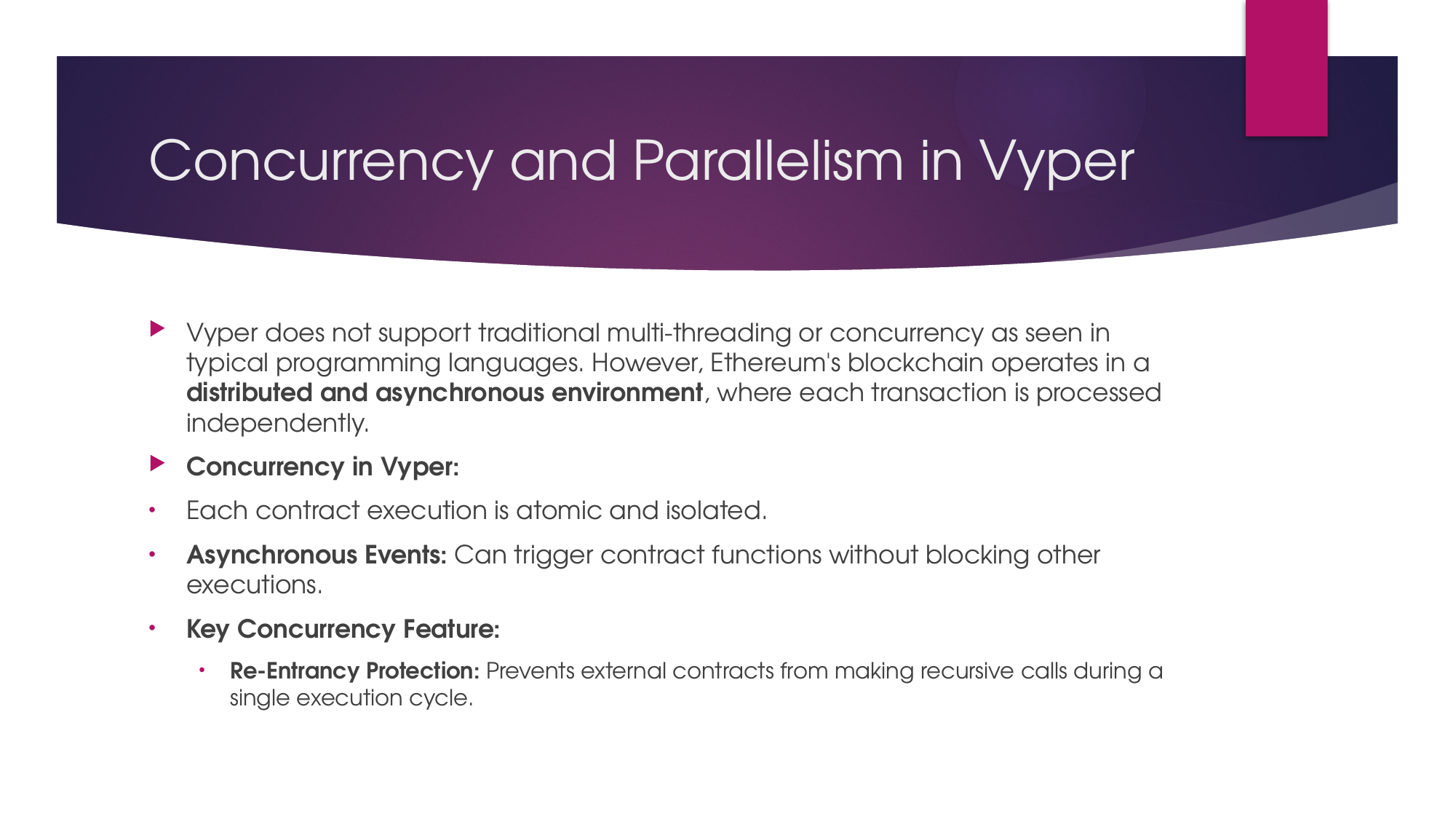

# Concurrency and Parallelism in Vyper
Vyper does not support traditional multi-threading or concurrency as seen in typical programming languages. However, Ethereum's blockchain operates in a distributed and asynchronous environment, where each transaction is processed independently.
Concurrency in Vyper:
Each contract execution is atomic and isolated.
Asynchronous Events: Can trigger contract functions without blocking other executions.
Key Concurrency Feature:
Re-Entrancy Protection: Prevents external contracts from making recursive calls during a single execution cycle.